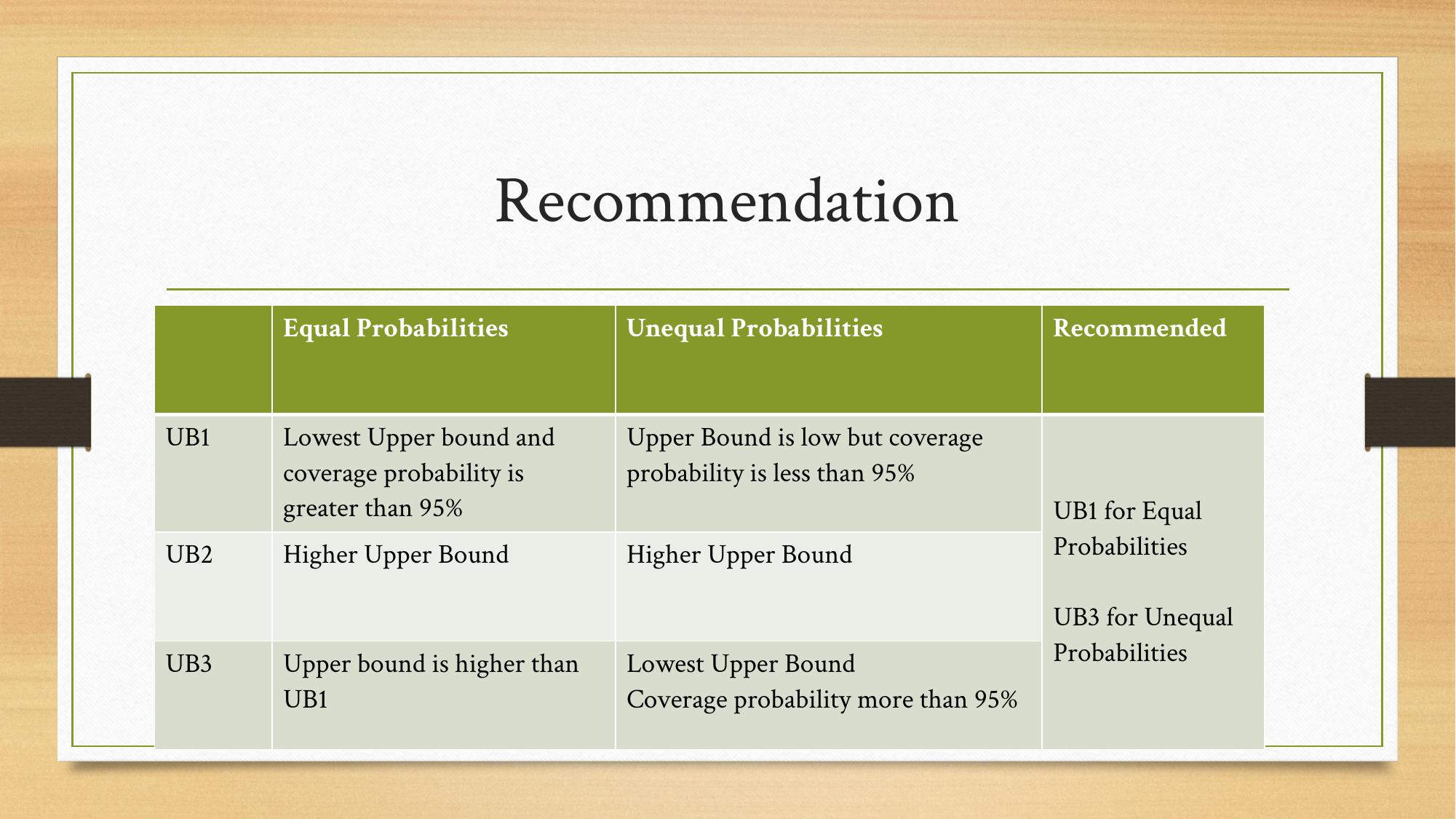

# Recommendation
|  | Equal Probabilities | Unequal Probabilities | Recommended |
| --- | --- | --- | --- |
| UB1 | Lowest Upper bound and coverage probability is greater than 95% | Upper Bound is low but coverage probability is less than 95% | UB1 for Equal Probabilities UB3 for Unequal Probabilities |
| UB2 | Higher Upper Bound | Higher Upper Bound |  |
| UB3 | Upper bound is higher than UB1 | Lowest Upper Bound Coverage probability more than 95% |  |